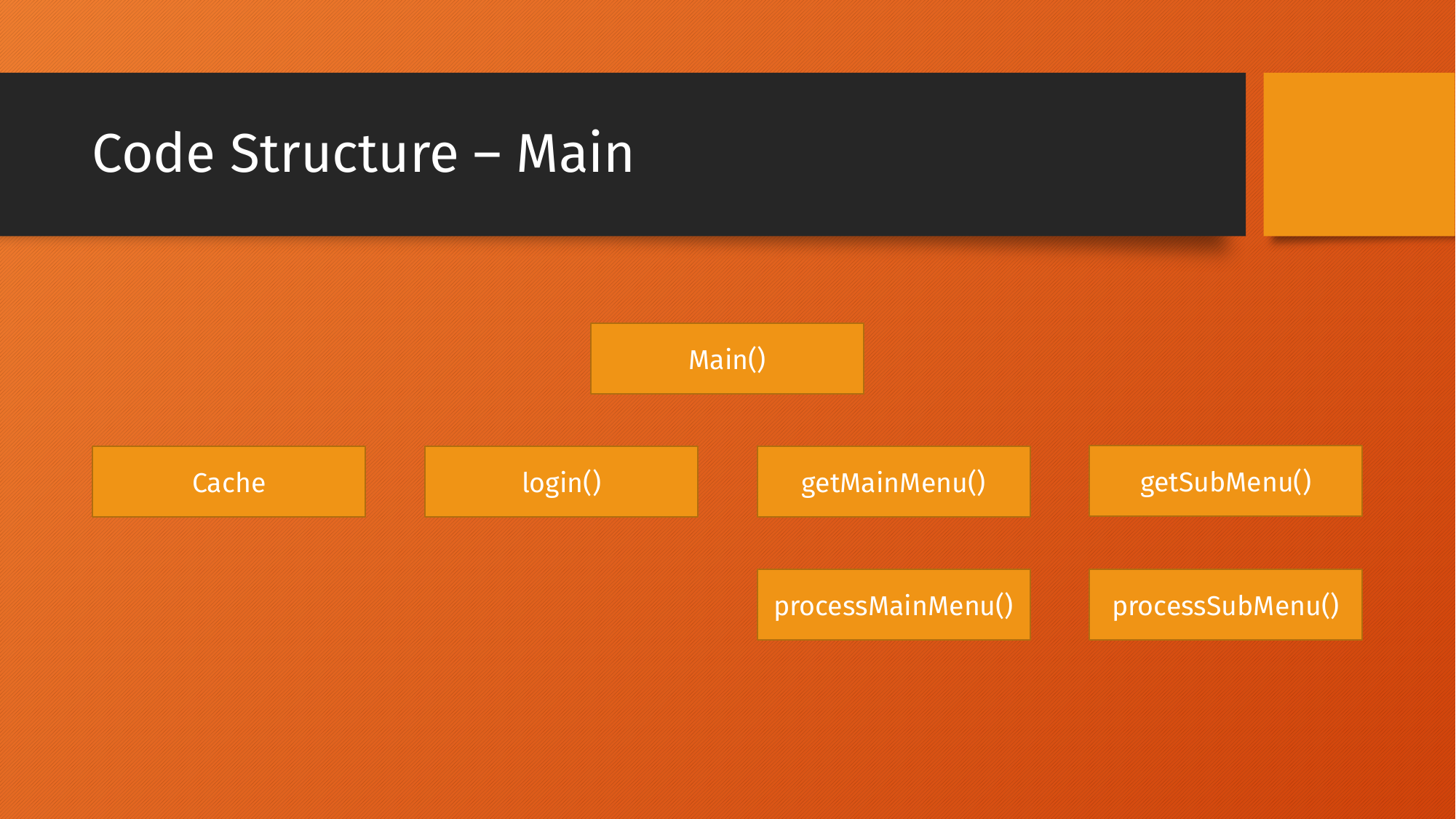

# Code Structure – Main
Main()
getSubMenu()
processSubMenu()
login()
getMainMenu()
processMainMenu()
Cache